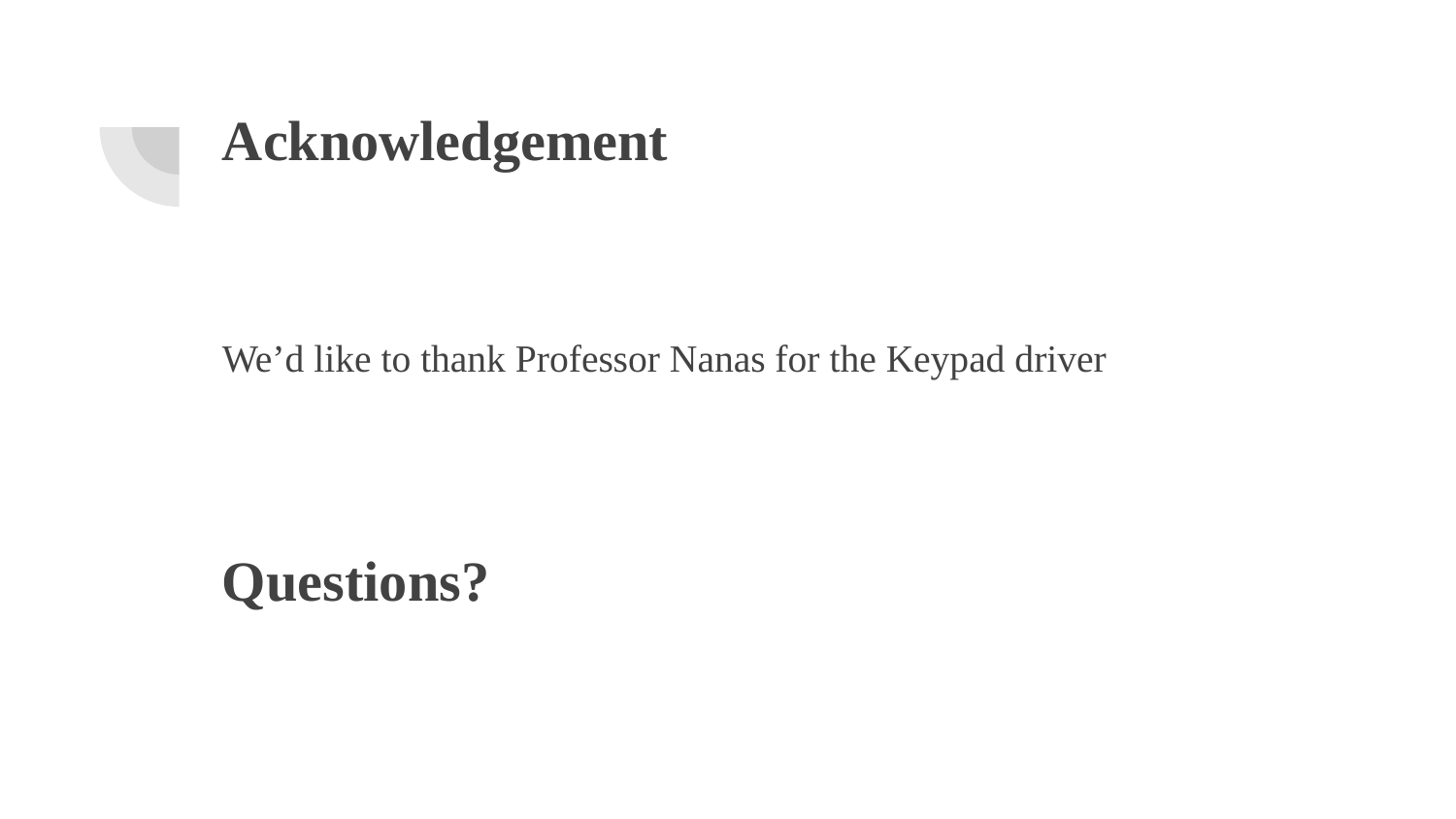

# Acknowledgement
We’d like to thank Professor Nanas for the Keypad driver

Questions?